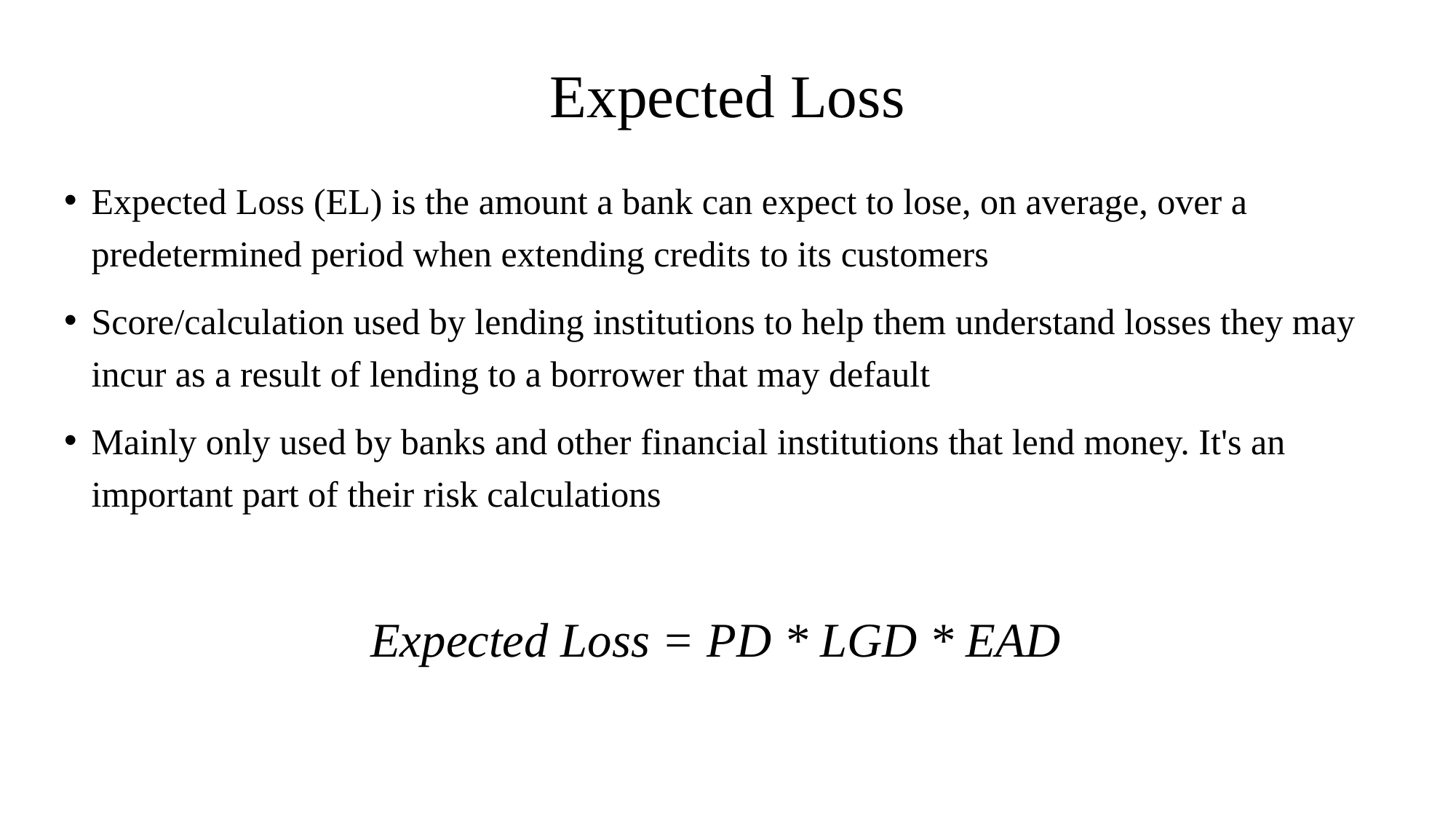

# Expected Loss
Expected Loss (EL) is the amount a bank can expect to lose, on average, over a predetermined period when extending credits to its customers
Score/calculation used by lending institutions to help them understand losses they may incur as a result of lending to a borrower that may default
Mainly only used by banks and other financial institutions that lend money. It's an important part of their risk calculations

Expected Loss = PD * LGD * EAD